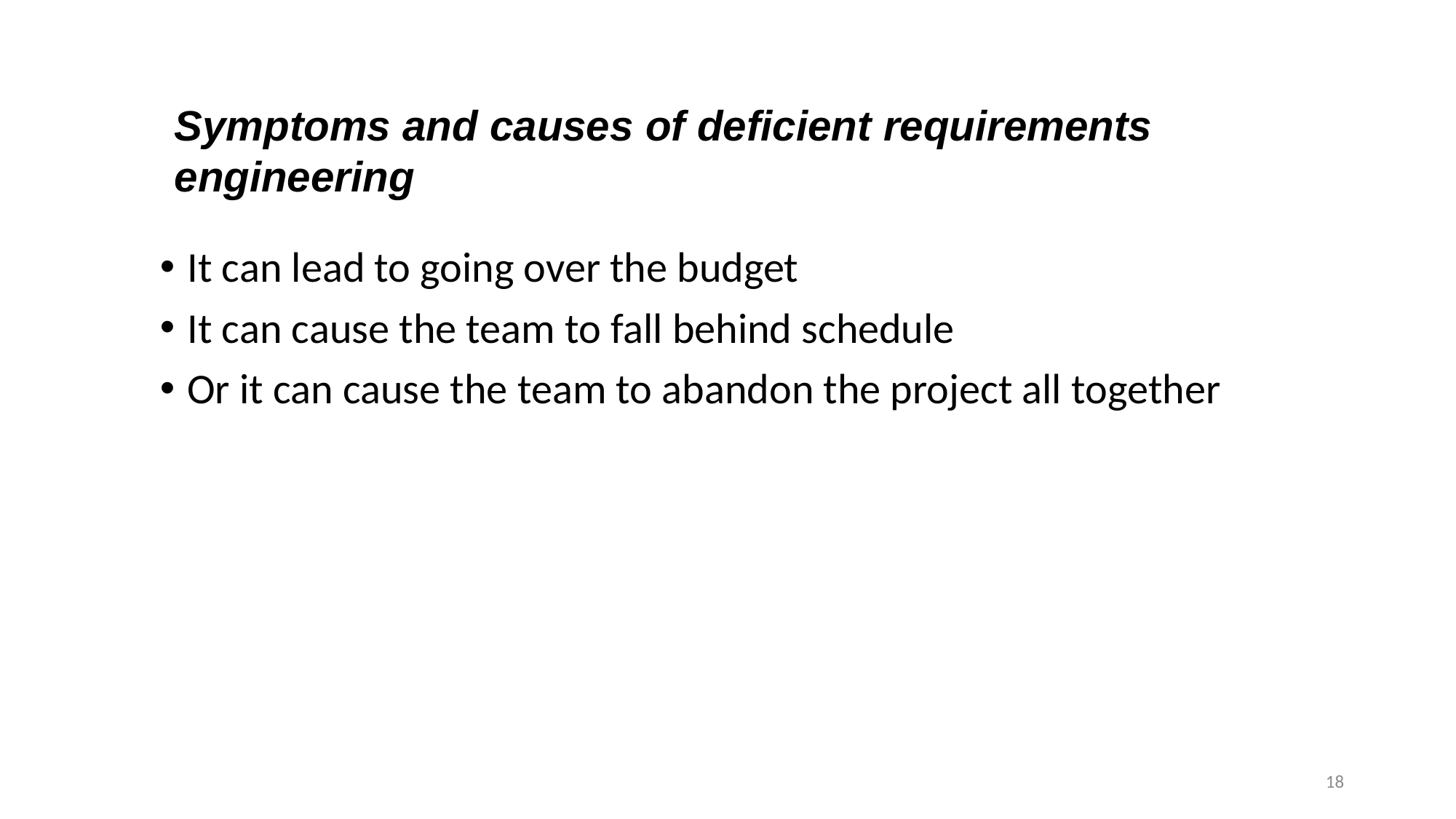

Symptoms and causes of deficient requirements engineering
It can lead to going over the budget
It can cause the team to fall behind schedule
Or it can cause the team to abandon the project all together

18